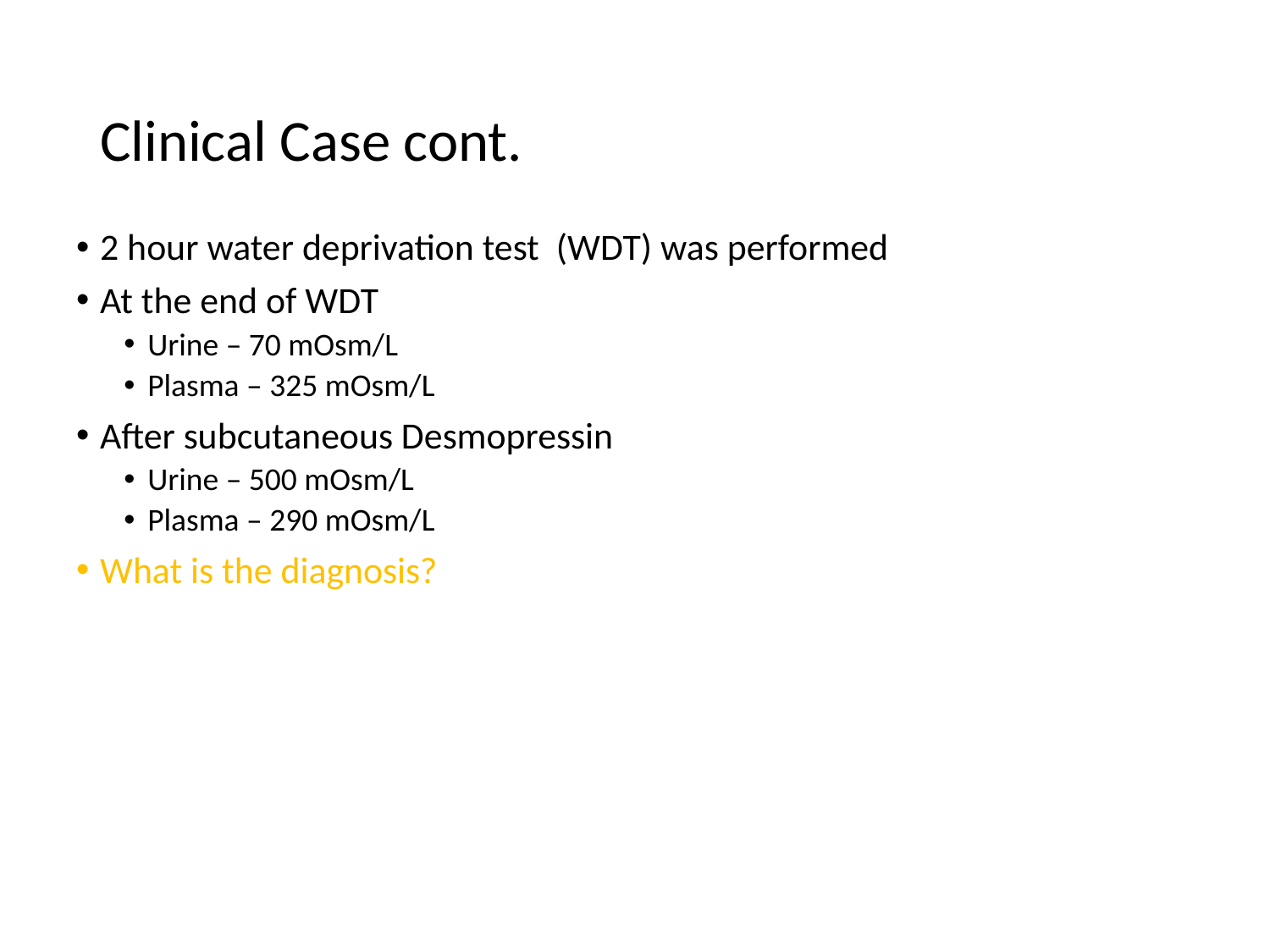

# Clinical Case cont.
2 hour water deprivation test  (WDT) was performed
At the end of WDT
Urine – 70 mOsm/L
Plasma – 325 mOsm/L
After subcutaneous Desmopressin
Urine – 500 mOsm/L
Plasma – 290 mOsm/L
What is the diagnosis?